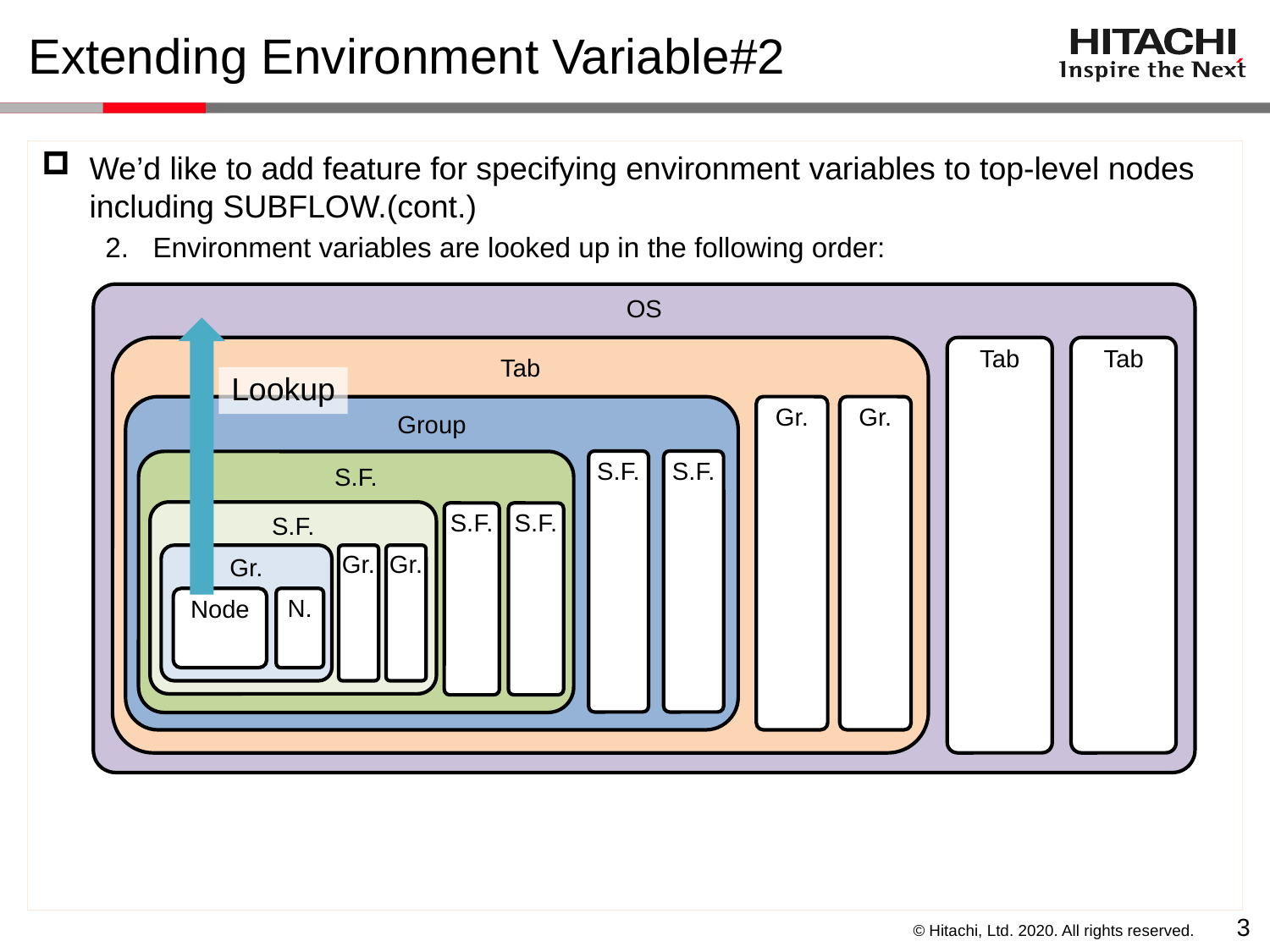

# Extending Environment Variable#2
We’d like to add feature for specifying environment variables to top-level nodes including SUBFLOW.(cont.)
Environment variables are looked up in the following order:

[additionally] editing feature of env. var. (e.g. JSONata expression) may be useful.

OS

Tab
Tab
Tab
Lookup
Gr.
Gr.
Group
S.F.
S.F.
S.F.
S.F.
S.F.
S.F.
Gr.
Gr.
Gr.
Node
N.
3